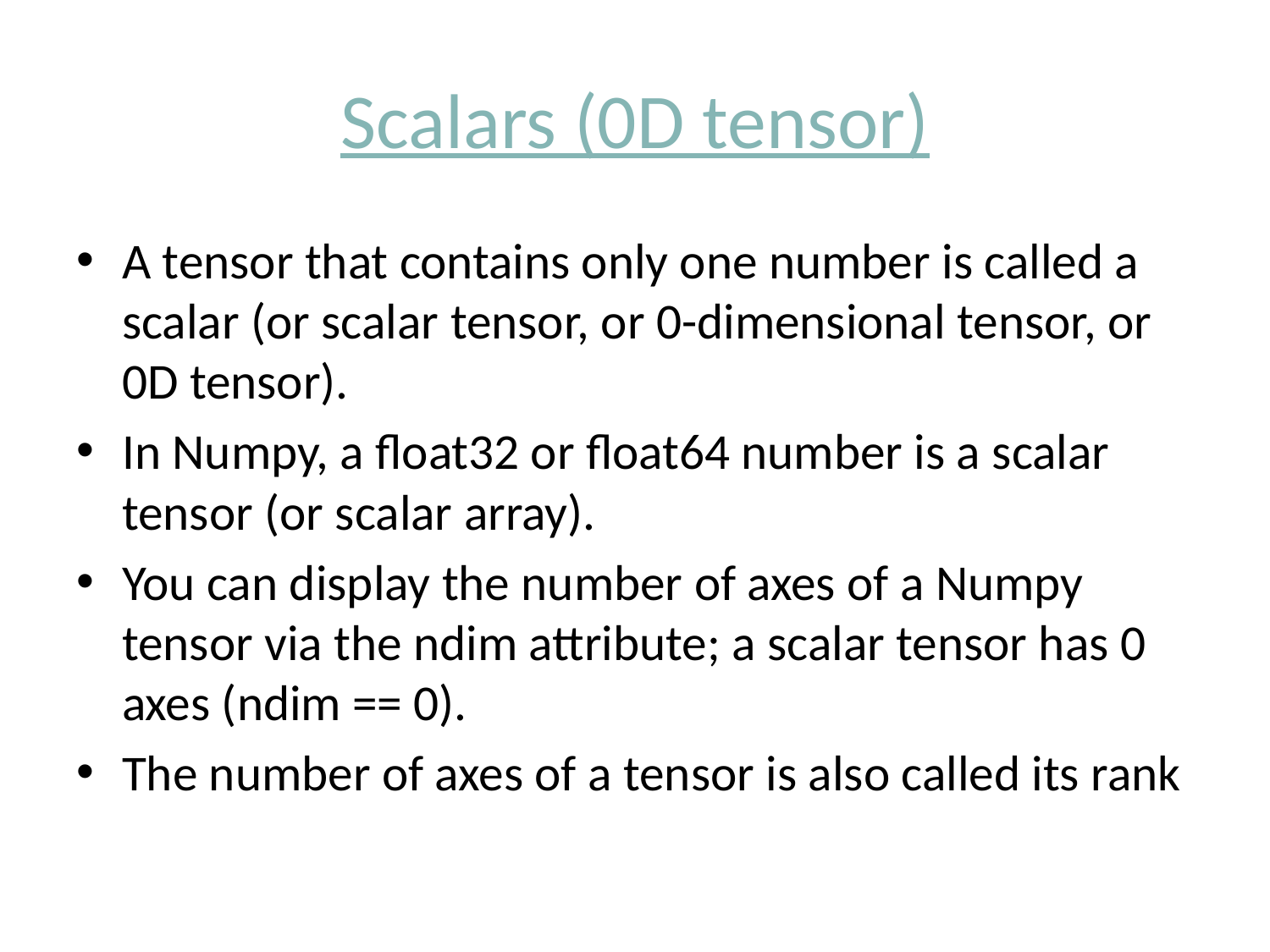

# Scalars (0D tensor)
A tensor that contains only one number is called a scalar (or scalar tensor, or 0-dimensional tensor, or 0D tensor).
In Numpy, a float32 or float64 number is a scalar tensor (or scalar array).
You can display the number of axes of a Numpy tensor via the ndim attribute; a scalar tensor has 0 axes (ndim == 0).
The number of axes of a tensor is also called its rank